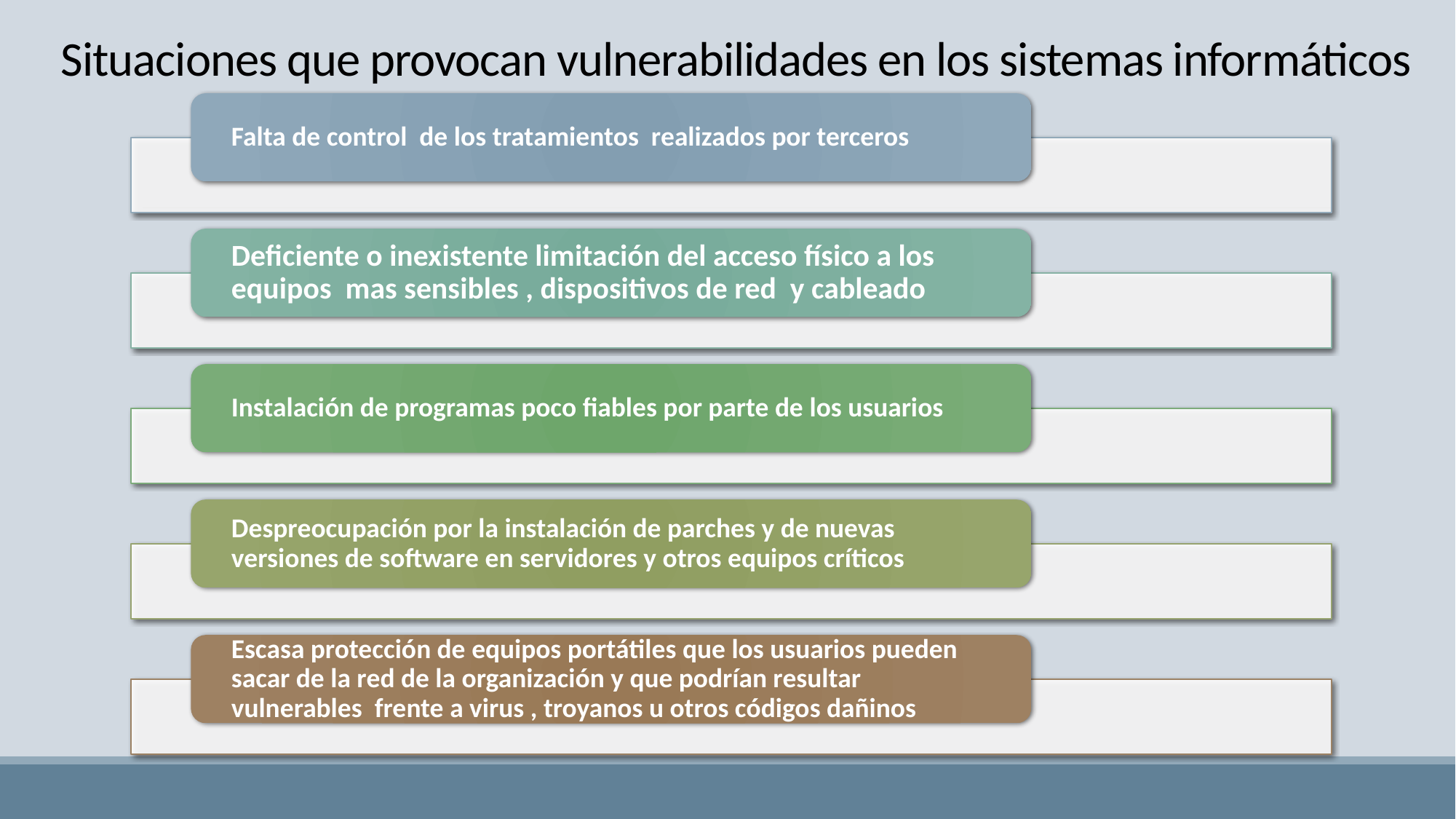

Situaciones que provocan vulnerabilidades en los sistemas informáticos
Falta de control  de los tratamientos  realizados por terceros
Deficiente o inexistente limitación del acceso físico a los equipos  mas sensibles , dispositivos de red  y cableado
Instalación de programas poco fiables por parte de los usuarios
Despreocupación por la instalación de parches y de nuevas versiones de software en servidores y otros equipos críticos
Escasa protección de equipos portátiles que los usuarios pueden sacar de la red de la organización y que podrían resultar vulnerables  frente a virus , troyanos u otros códigos dañinos